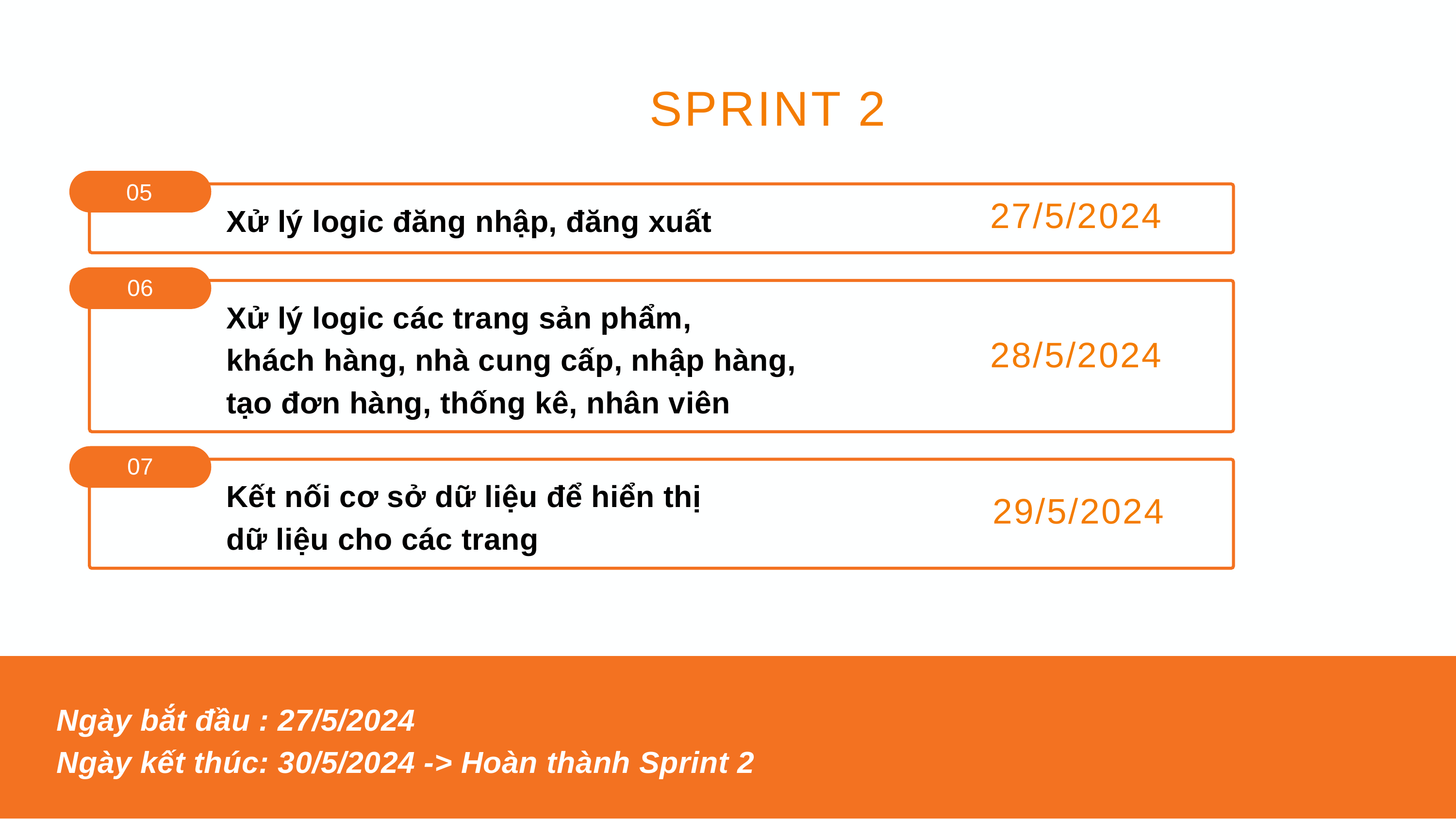

SPRINT 2

05

27/5/2024
Xử lý logic đăng nhập, đăng xuất

06

Xử lý logic các trang sản phẩm,
khách hàng, nhà cung cấp, nhập hàng, tạo đơn hàng, thống kê, nhân viên
28/5/2024

07

Kết nối cơ sở dữ liệu để hiển thị dữ liệu cho các trang
29/5/2024

Ngày bắt đầu : 27/5/2024
Ngày kết thúc: 30/5/2024 -> Hoàn thành Sprint 2